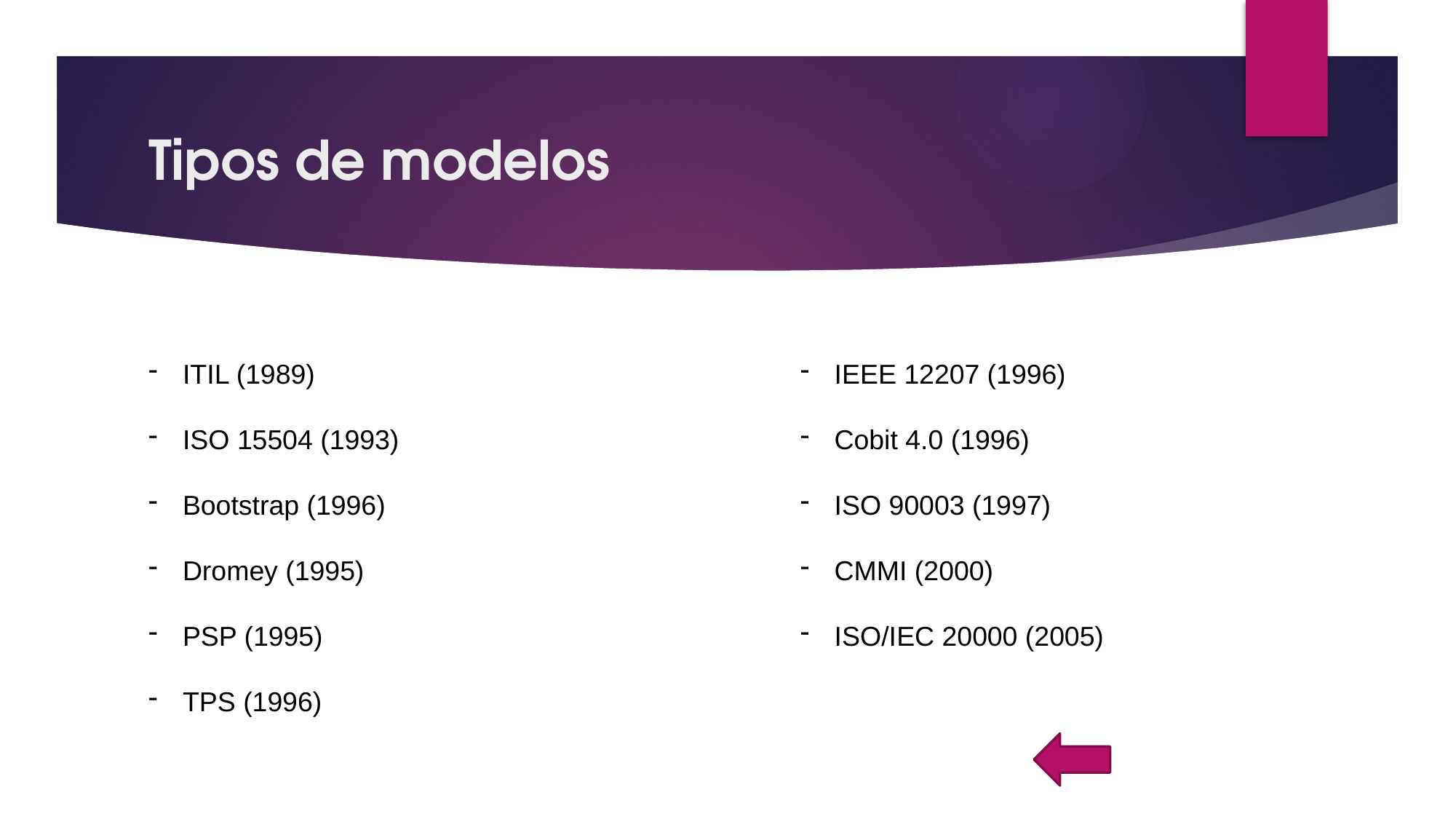

# Tipos de modelos
ITIL (1989)

ISO 15504 (1993)

Bootstrap (1996)

Dromey (1995)

PSP (1995)

TPS (1996)

IEEE 12207 (1996)

Cobit 4.0 (1996)

ISO 90003 (1997)

CMMI (2000)

ISO/IEC 20000 (2005)